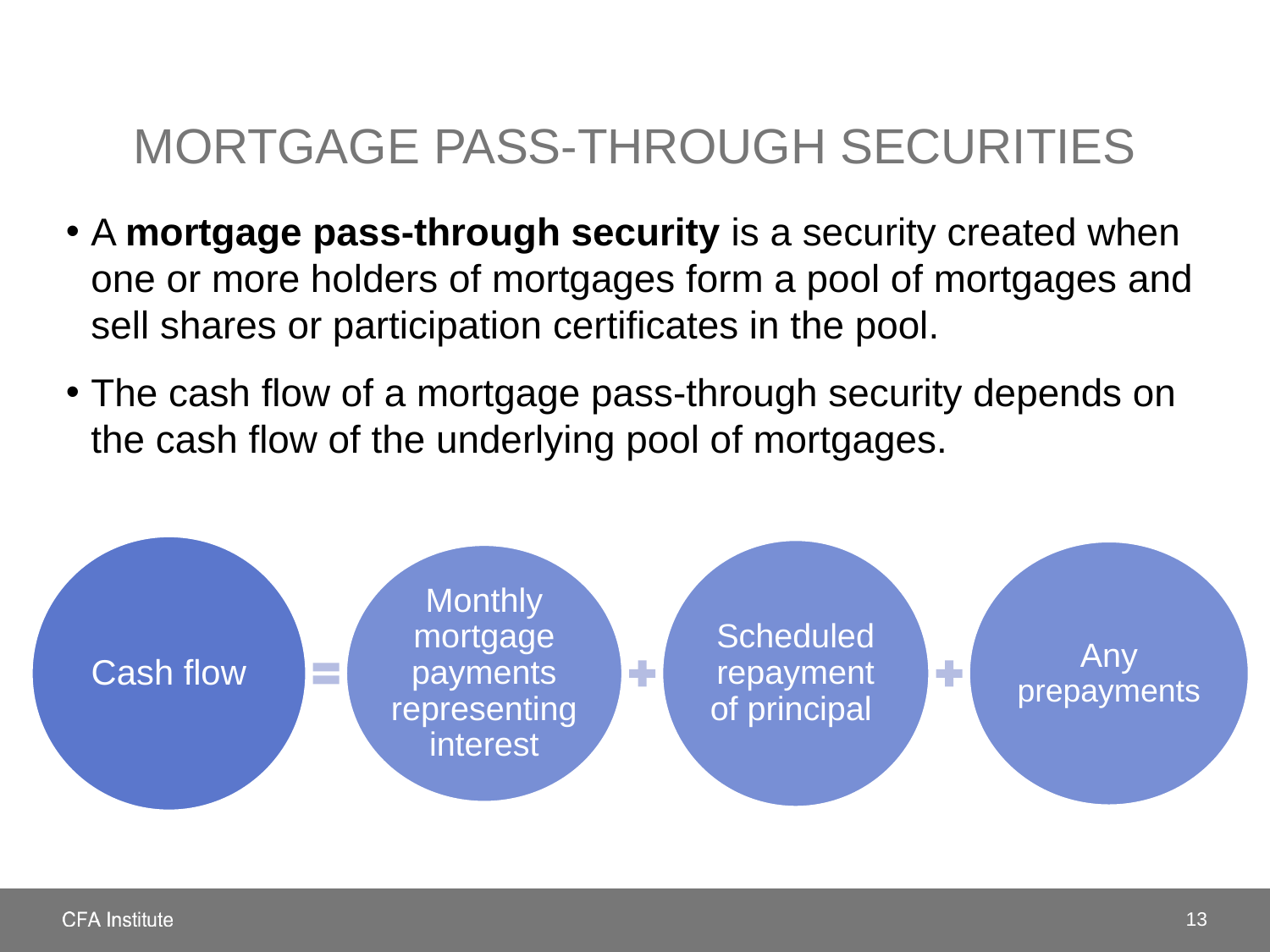

# MORTGAGE pass-through SECURITIES
A mortgage pass-through security is a security created when one or more holders of mortgages form a pool of mortgages and sell shares or participation certificates in the pool.
The cash flow of a mortgage pass-through security depends on the cash flow of the underlying pool of mortgages.
Any prepayments

Scheduled repayment of principal

Monthly mortgage payments representing interest

Cash flow
13